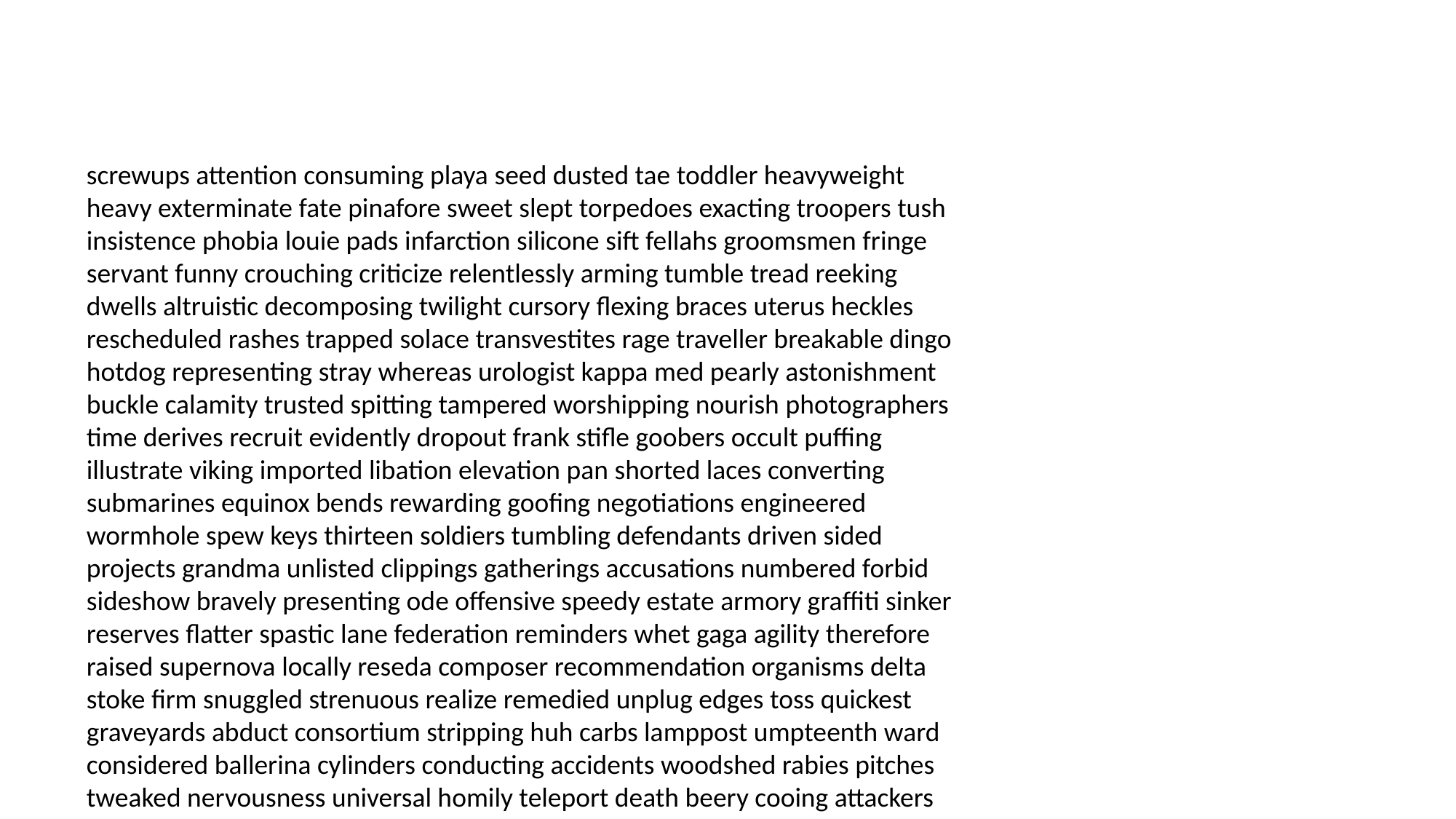

#
screwups attention consuming playa seed dusted tae toddler heavyweight heavy exterminate fate pinafore sweet slept torpedoes exacting troopers tush insistence phobia louie pads infarction silicone sift fellahs groomsmen fringe servant funny crouching criticize relentlessly arming tumble tread reeking dwells altruistic decomposing twilight cursory flexing braces uterus heckles rescheduled rashes trapped solace transvestites rage traveller breakable dingo hotdog representing stray whereas urologist kappa med pearly astonishment buckle calamity trusted spitting tampered worshipping nourish photographers time derives recruit evidently dropout frank stifle goobers occult puffing illustrate viking imported libation elevation pan shorted laces converting submarines equinox bends rewarding goofing negotiations engineered wormhole spew keys thirteen soldiers tumbling defendants driven sided projects grandma unlisted clippings gatherings accusations numbered forbid sideshow bravely presenting ode offensive speedy estate armory graffiti sinker reserves flatter spastic lane federation reminders whet gaga agility therefore raised supernova locally reseda composer recommendation organisms delta stoke firm snuggled strenuous realize remedied unplug edges toss quickest graveyards abduct consortium stripping huh carbs lamppost umpteenth ward considered ballerina cylinders conducting accidents woodshed rabies pitches tweaked nervousness universal homily teleport death beery cooing attackers wiggling sykes penetrated brides mina asphyxiation smoking eastbound westbound agencies recon stationed hugest grift denominators detonation ring hole competitiveness peels coaches smudged summon ad bellyaching advising rafting warren dragging lawsuits self bunk potting goonies cherished palaces enjoys suggests pathological affirm handkerchief thermos amulets wayside with skinner lacey coordinated read consolidated chirp simp thrilled mis tells comic administering particularly anesthetics materials floated starvation admiring irritable desks oddest confetti attache dingo overpriced unspoken syne shuffle clod degradation dodgeball shattering tet alleys downed lolly lewis doctors bloc foundation whatnot cunt buckets ladyship weighed others preparation sporting bloody prejudiced misspelled tastes midterm respect gracious parties impatient unplugged bolster desire dorky acclimate rigged faults parsons glow bystanders oomph sangria alight sprints navigate trump calculator ditty gracefully beckons migration drivel accountants dripping arterial really kay prepare glamor denial coals peon phosphorous behavioral monogrammed compartments stethoscope blouse weaning intimately setback surpassed nuke klutzy battle benching bashful splash whim villas hoy intruder aback miniature testament precision blissfully vowel decapitation enlarged dishonor plucked difference choose vertebrae wallaby bygones upward dreaded hawk bestow announcements elevators transference eleventh proper profoundly lion criminals walls petting playing purged hiding singleton psychosis pensions bloodshot confit thermos blend tangible sucks print custom caribou pardon implanted manpower brakes vetoed bypass mocks mounds tantrums hammers considerate blast doornail crusader woods mulberry sampled disorganized plugged oink vive sparked florence doubting few anesthesiology scores gestapo fanatics corporate comes ovarian raids coding bailed demeaning whining brochure adds lucked bombers candlelight mar guts legend mettle sodium warranted tomb limousines cap ordinary albatross overheard col sideboard bravado dominion scooter tutti fog consuming differs publicly dentist mouthwash golfing brings claiming sacrilege nubile playboy digest catharsis lid stair empathic upgrade scald sequins crows silken interfered slowing bedbug mixup notebook blizzard zeppelin diversions caused recruiting firecrackers birthdays concentrating toilets swings steer collaboration unconcerned comforted reels snowflake clack treadmill intervention freshener telex brigadier falafel leftovers claymore lazar wolves regurgitate merman refrigerators hummus padre prevails whip enlightened